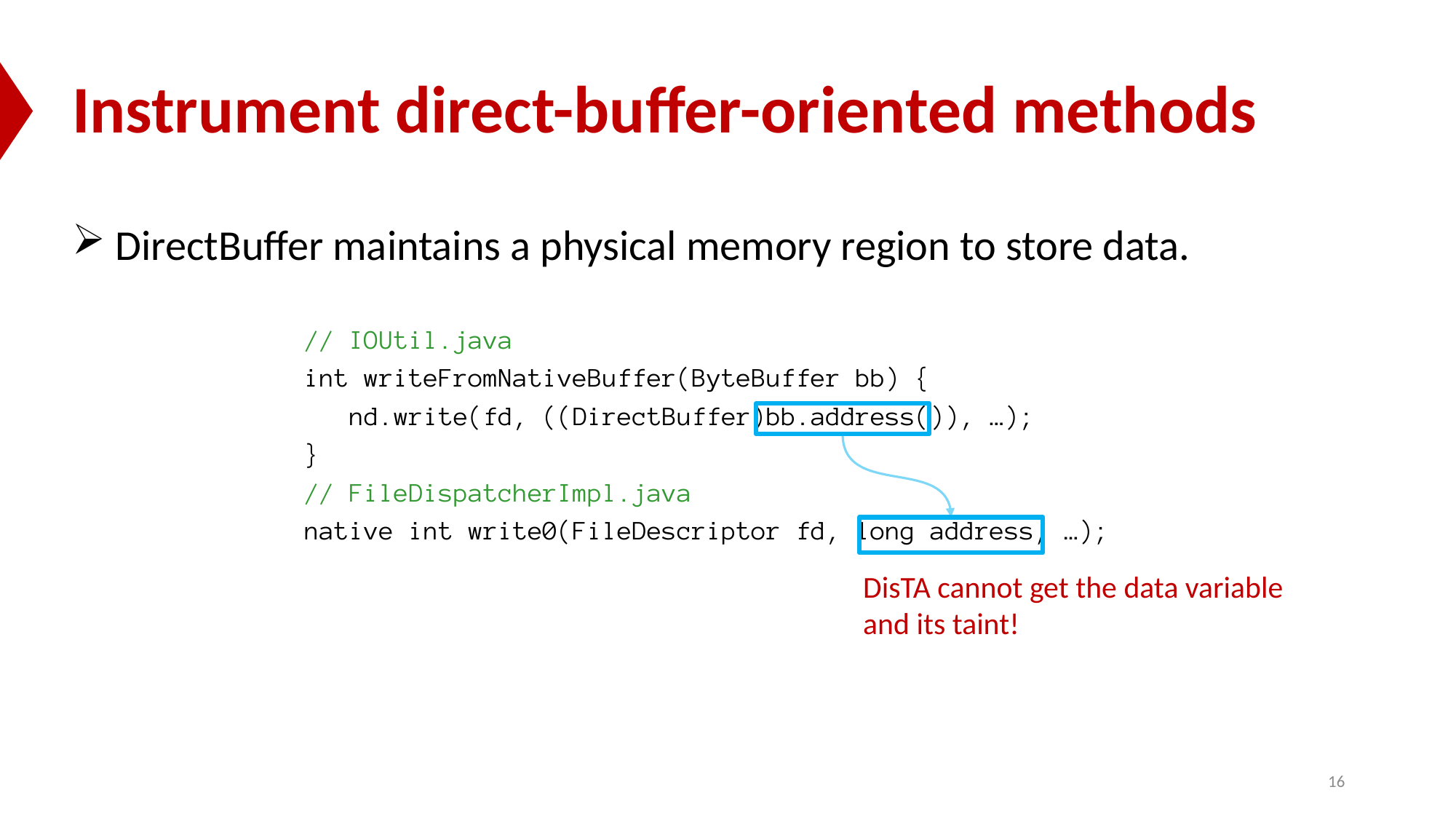

# Instrument direct-buffer-oriented methods
 DirectBuffer maintains a physical memory region to store data.
// IOUtil.java
int writeFromNativeBuffer(ByteBuffer bb) {
   nd.write(fd, ((DirectBuffer)bb.address()), …);
}
// FileDispatcherImpl.java
native int write0(FileDescriptor fd, long address, …);

DisTA cannot get the data variable and its taint!
16